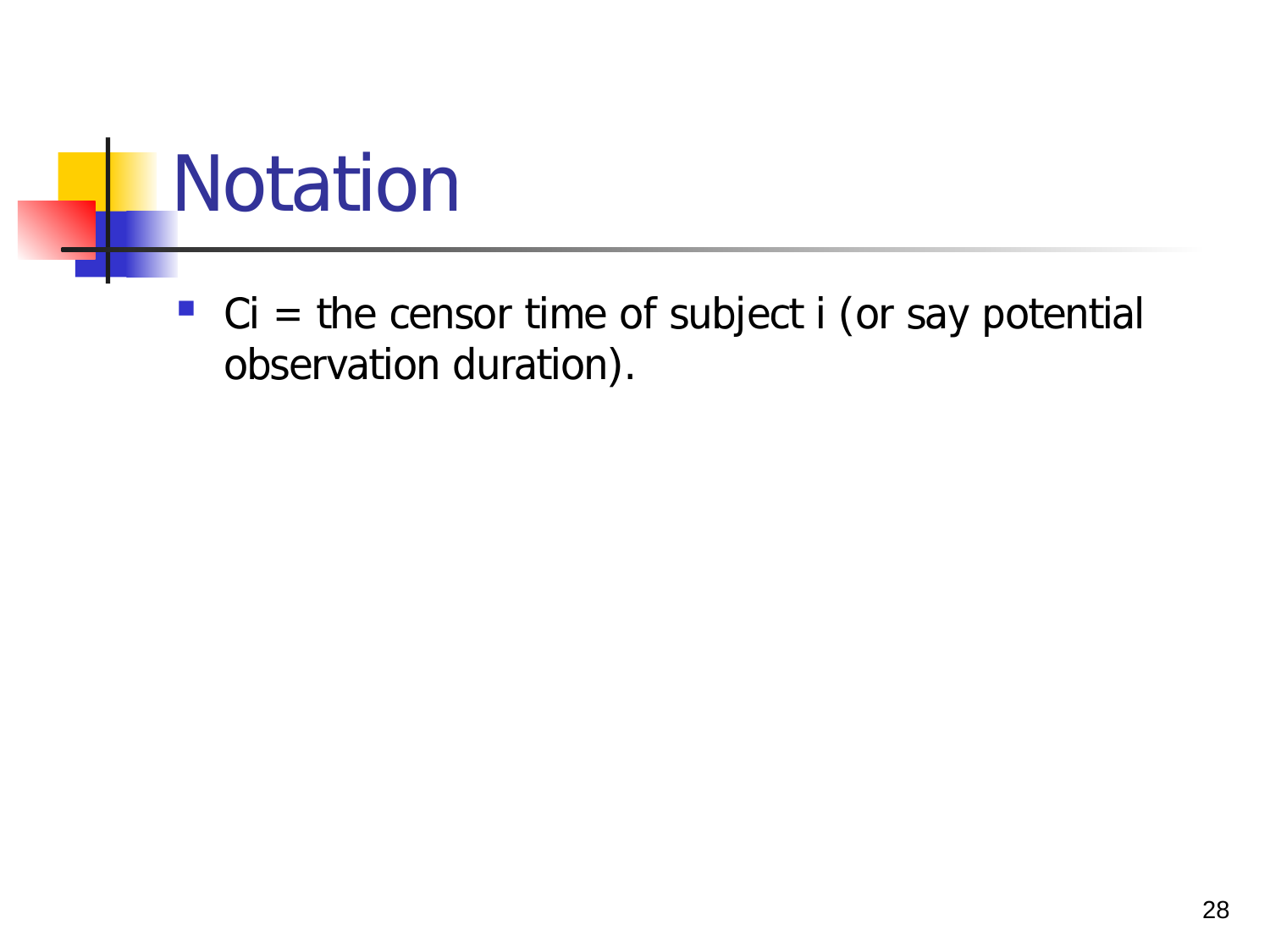

# Notation
Ci = the censor time of subject i (or say potential observation duration).
28